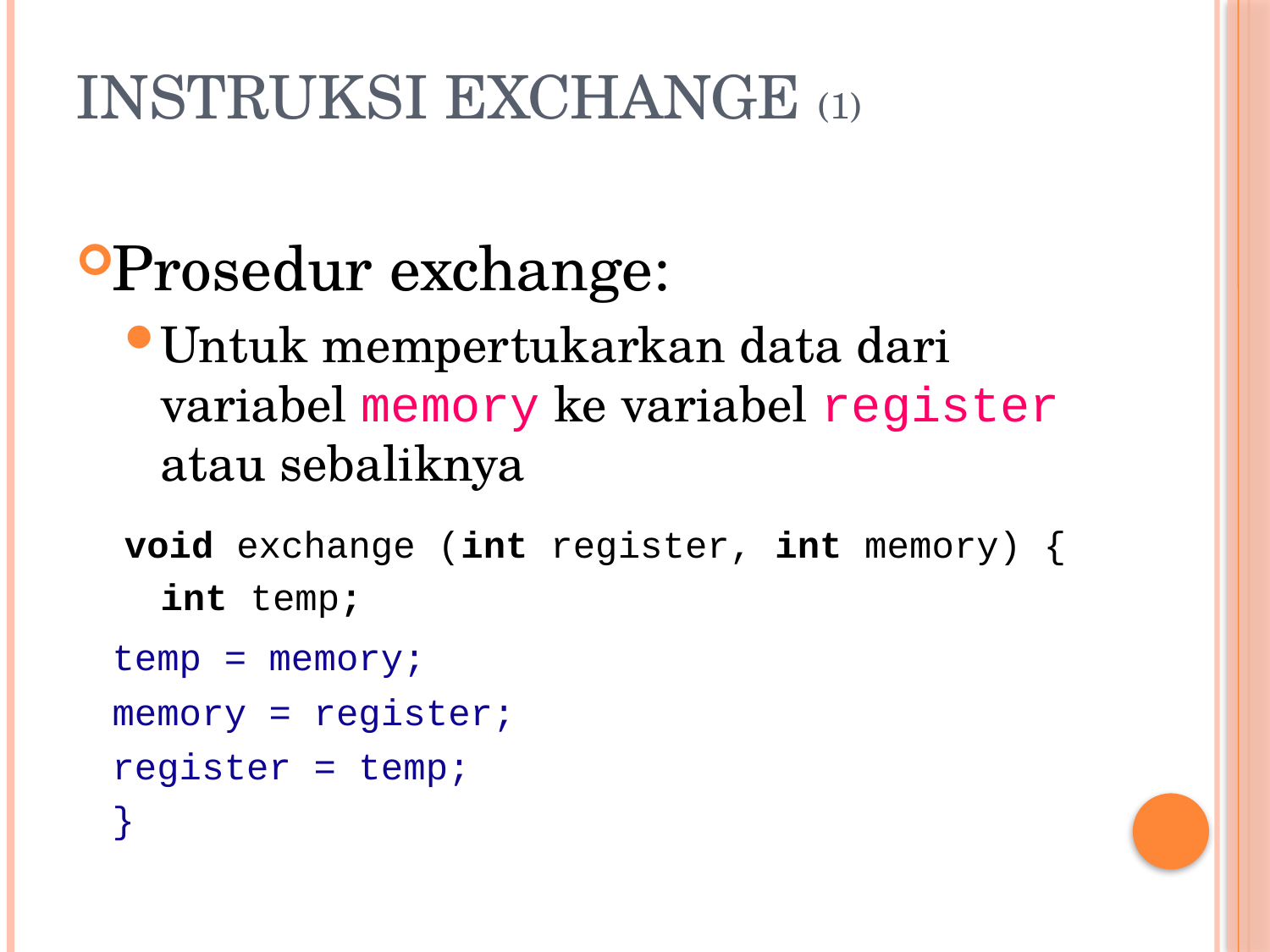

# Instruksi Exchange (1)
Prosedur exchange:
Untuk mempertukarkan data dari variabel memory ke variabel register atau sebaliknya
void exchange (int register, int memory) {
		int temp;
		temp = memory;
		memory = register;
		register = temp;
	}